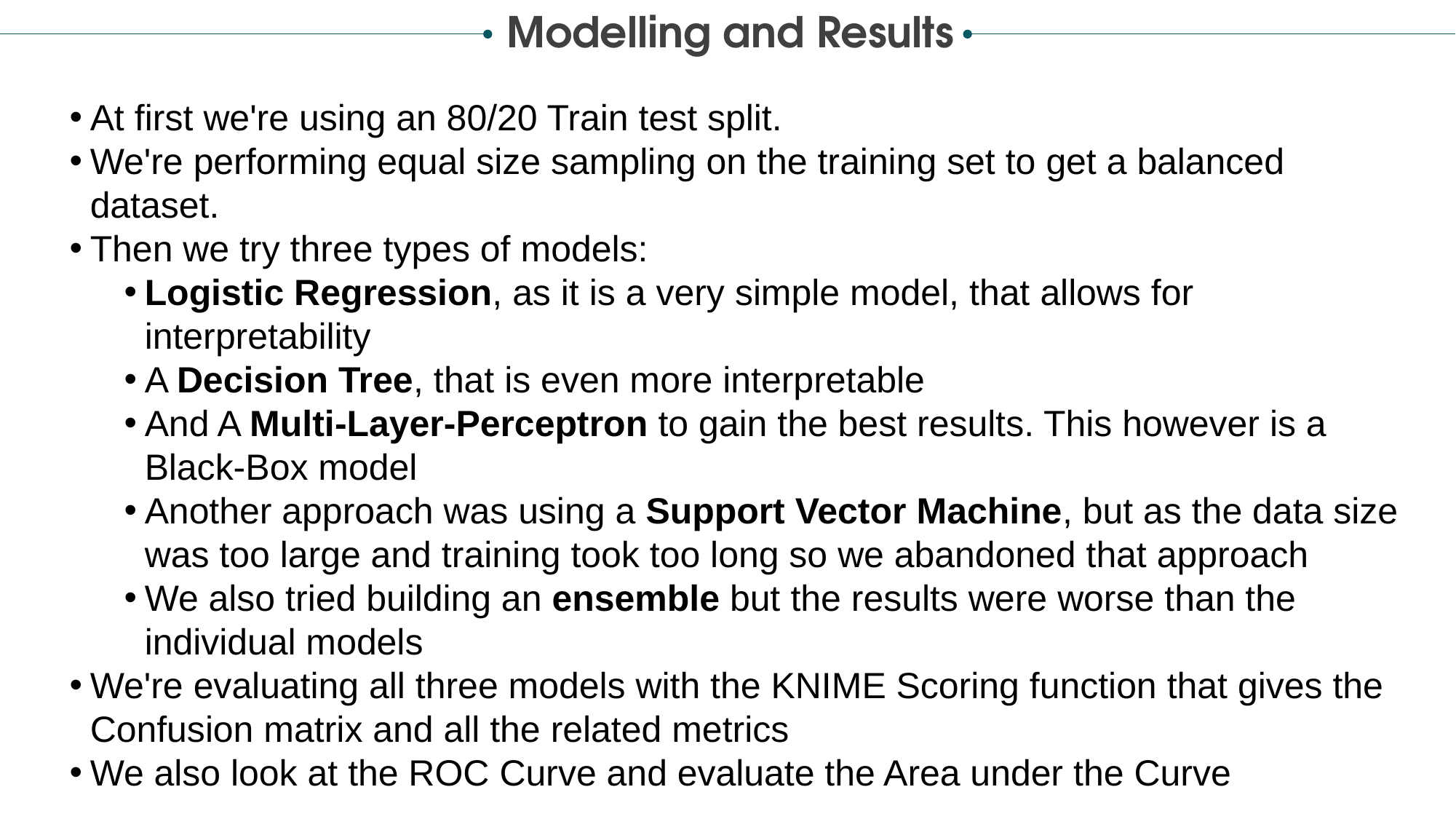

Modelling and Results
At first we're using an 80/20 Train test split.
We're performing equal size sampling on the training set to get a balanced dataset.
Then we try three types of models:
Logistic Regression, as it is a very simple model, that allows for interpretability
A Decision Tree, that is even more interpretable
And A Multi-Layer-Perceptron to gain the best results. This however is a Black-Box model
Another approach was using a Support Vector Machine, but as the data size was too large and training took too long so we abandoned that approach
We also tried building an ensemble but the results were worse than the individual models
We're evaluating all three models with the KNIME Scoring function that gives the Confusion matrix and all the related metrics
We also look at the ROC Curve and evaluate the Area under the Curve